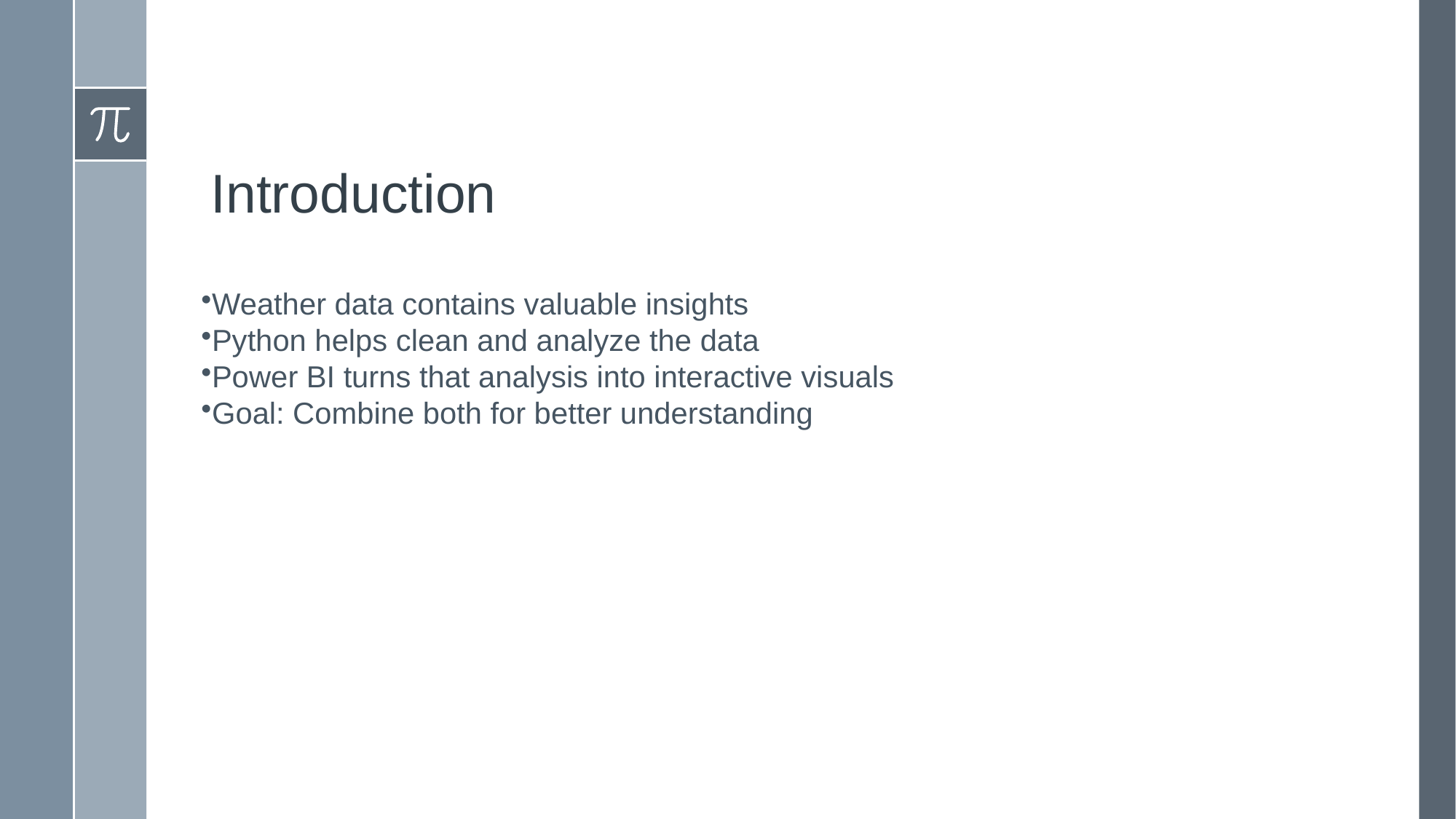

# Introduction
Weather data contains valuable insights
Python helps clean and analyze the data
Power BI turns that analysis into interactive visuals
Goal: Combine both for better understanding